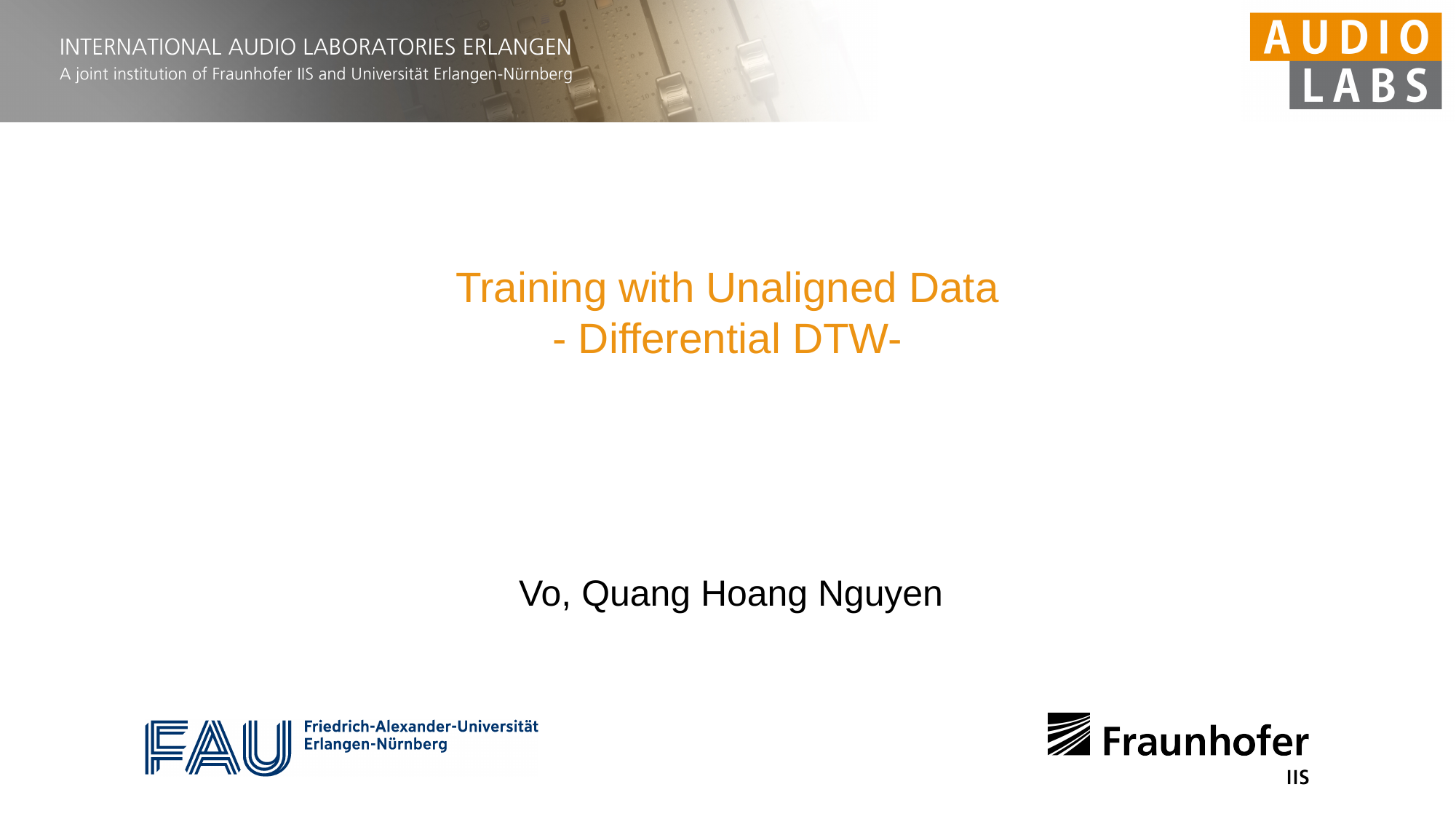

# Training with Unaligned Data - Differential DTW-

Vo, Quang Hoang Nguyen